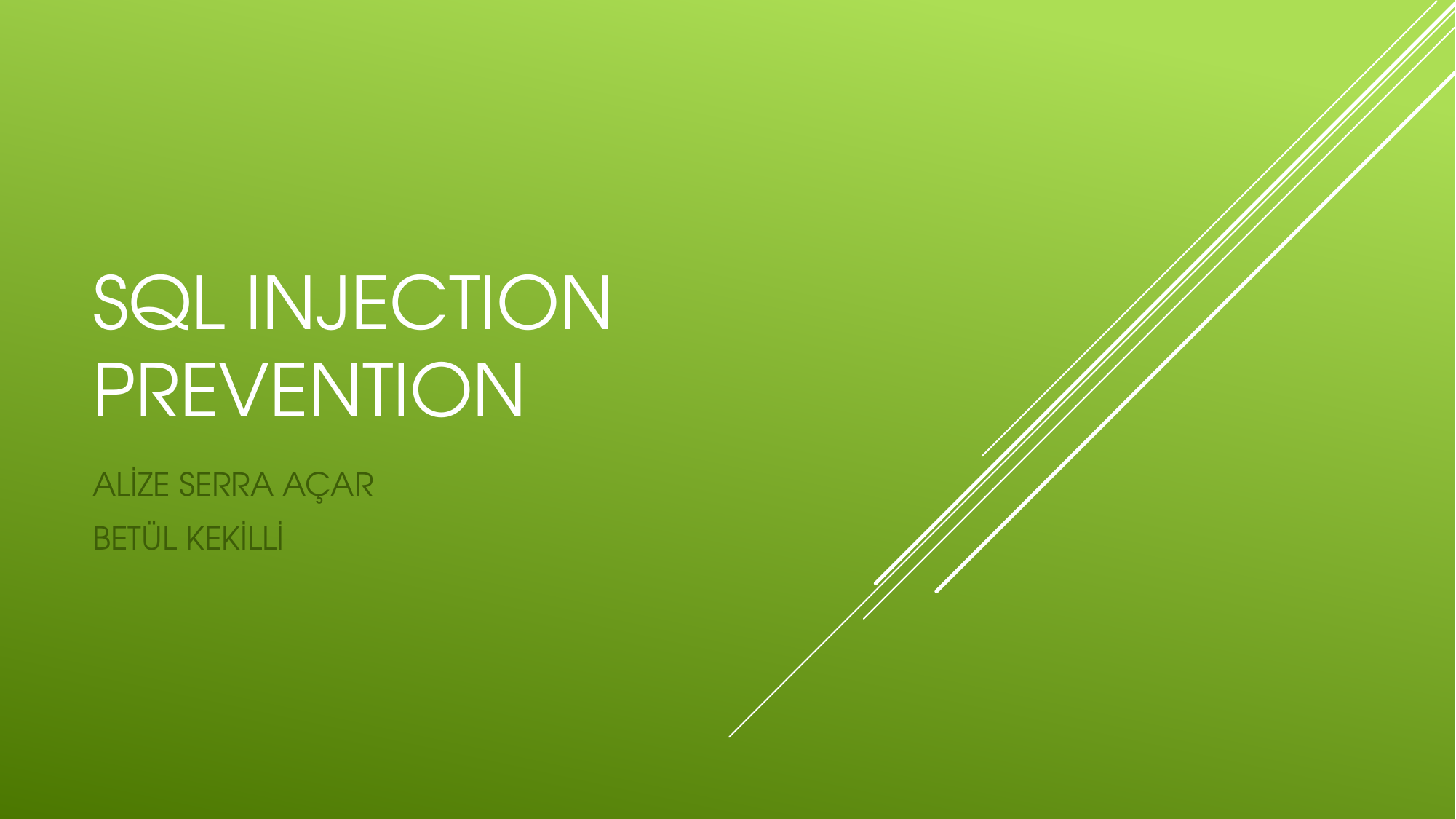

# SQL INJECTION PREVENTION
ALİZE SERRA AÇAR
BETÜL KEKİLLİ